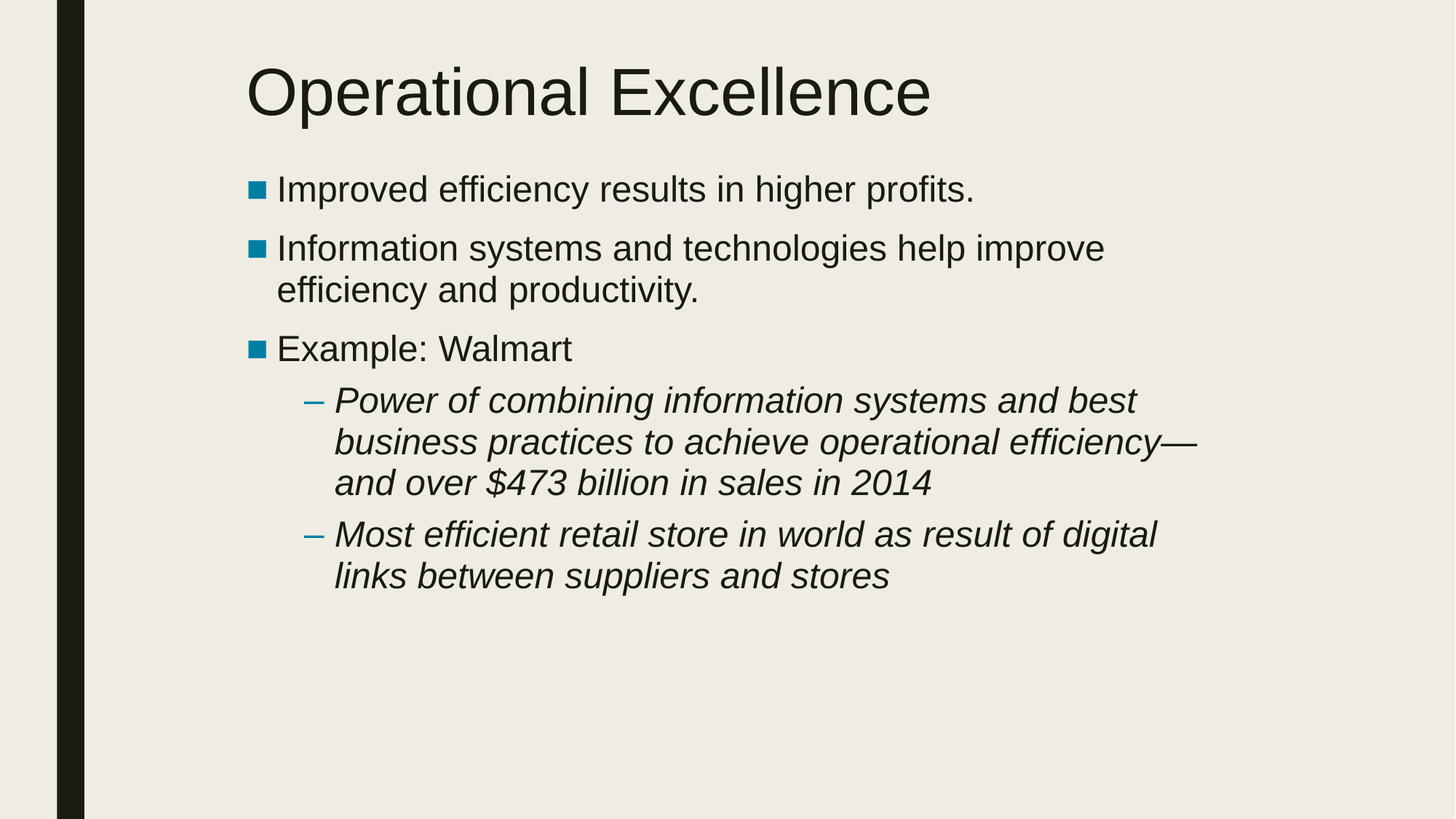

# Operational Excellence
Improved efficiency results in higher profits.
Information systems and technologies help improve efficiency and productivity.
Example: Walmart
Power of combining information systems and best business practices to achieve operational efficiency—and over $473 billion in sales in 2014
Most efficient retail store in world as result of digital links between suppliers and stores